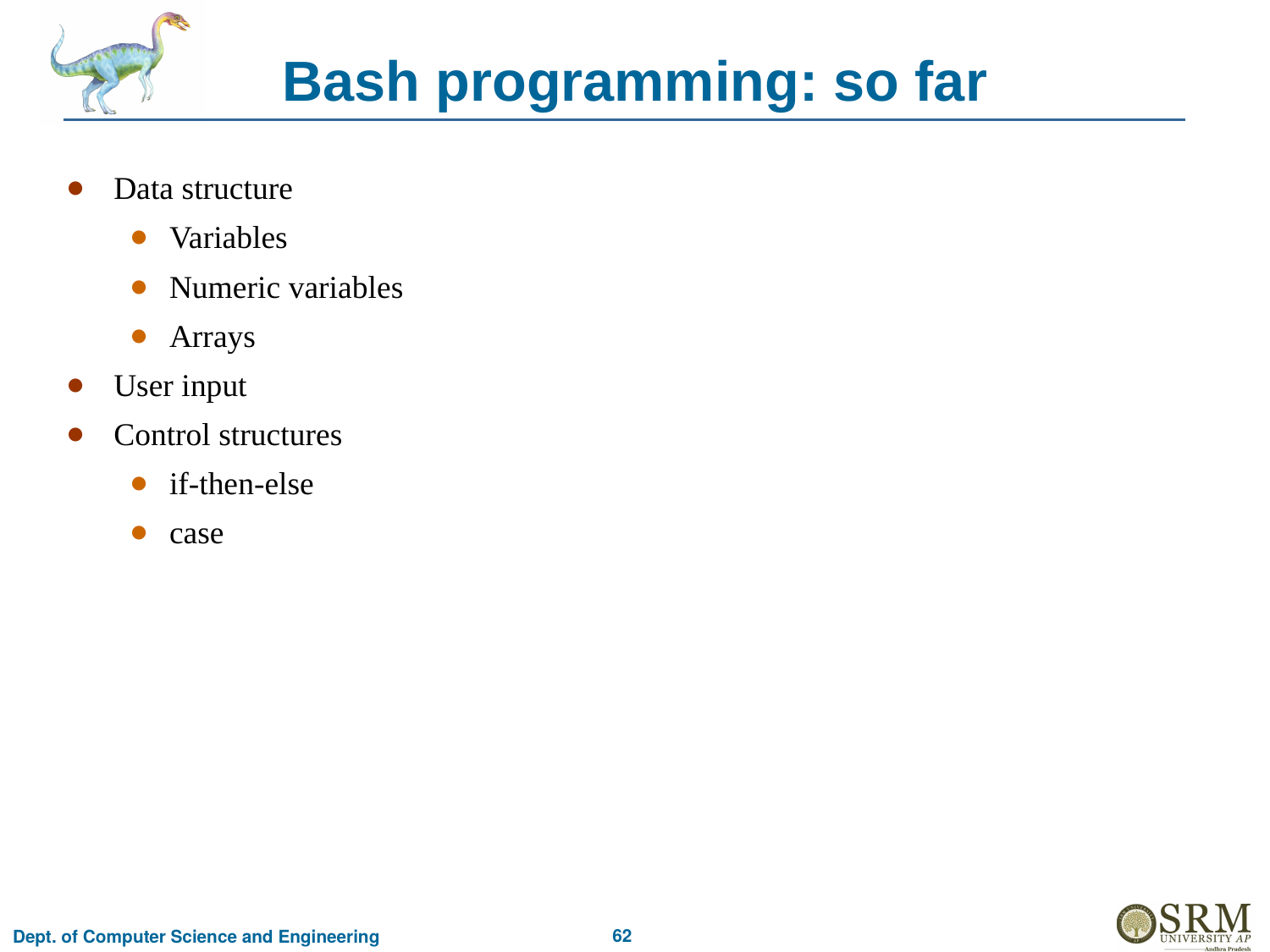

# Bash programming: so far
Data structure
Variables
Numeric variables
Arrays
User input
Control structures
if-then-else
case
62